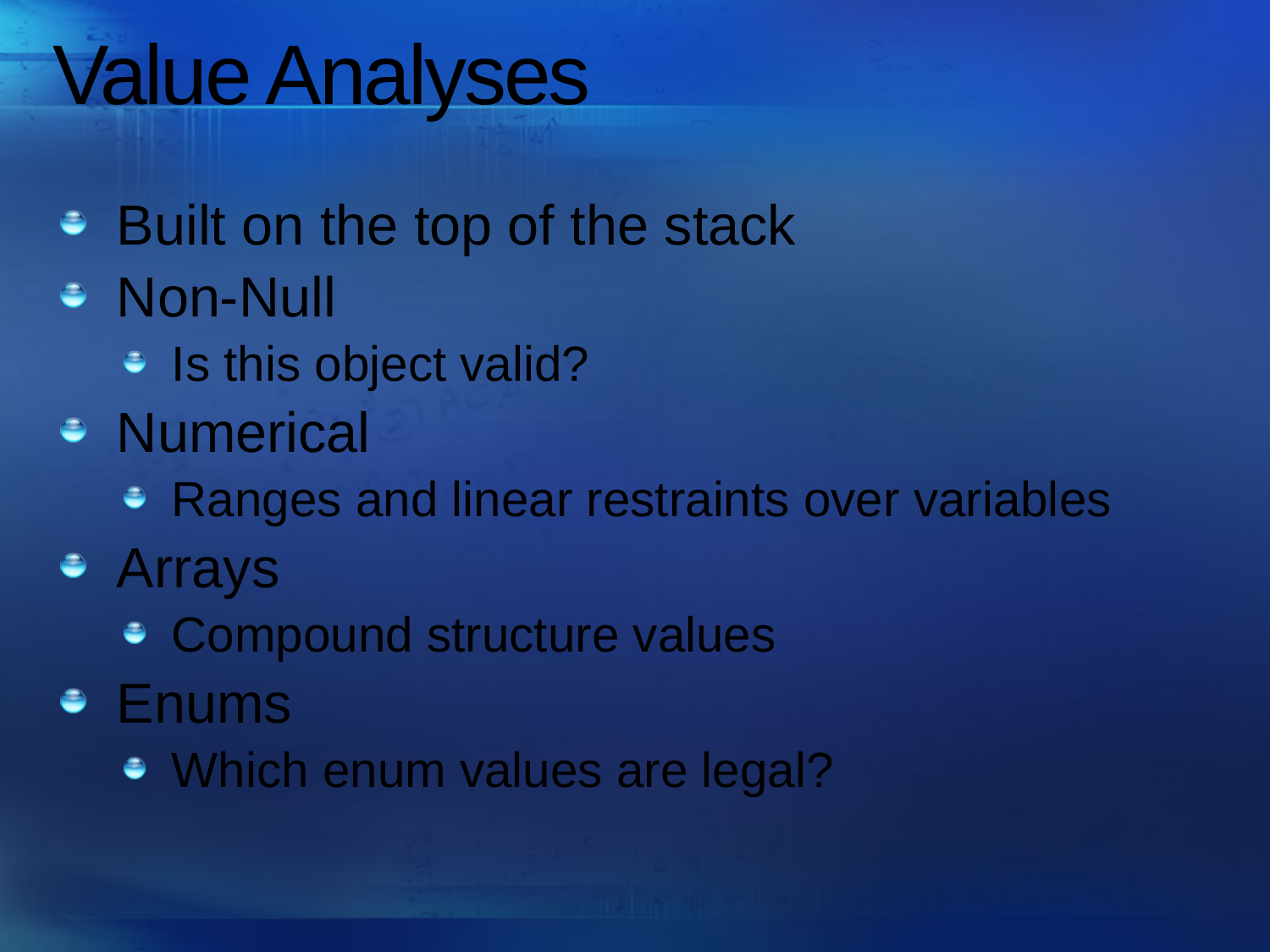

# Value Analyses
Built on the top of the stack
Non-Null
Is this object valid?
Numerical
Ranges and linear restraints over variables
Arrays
Compound structure values
Enums
Which enum values are legal?